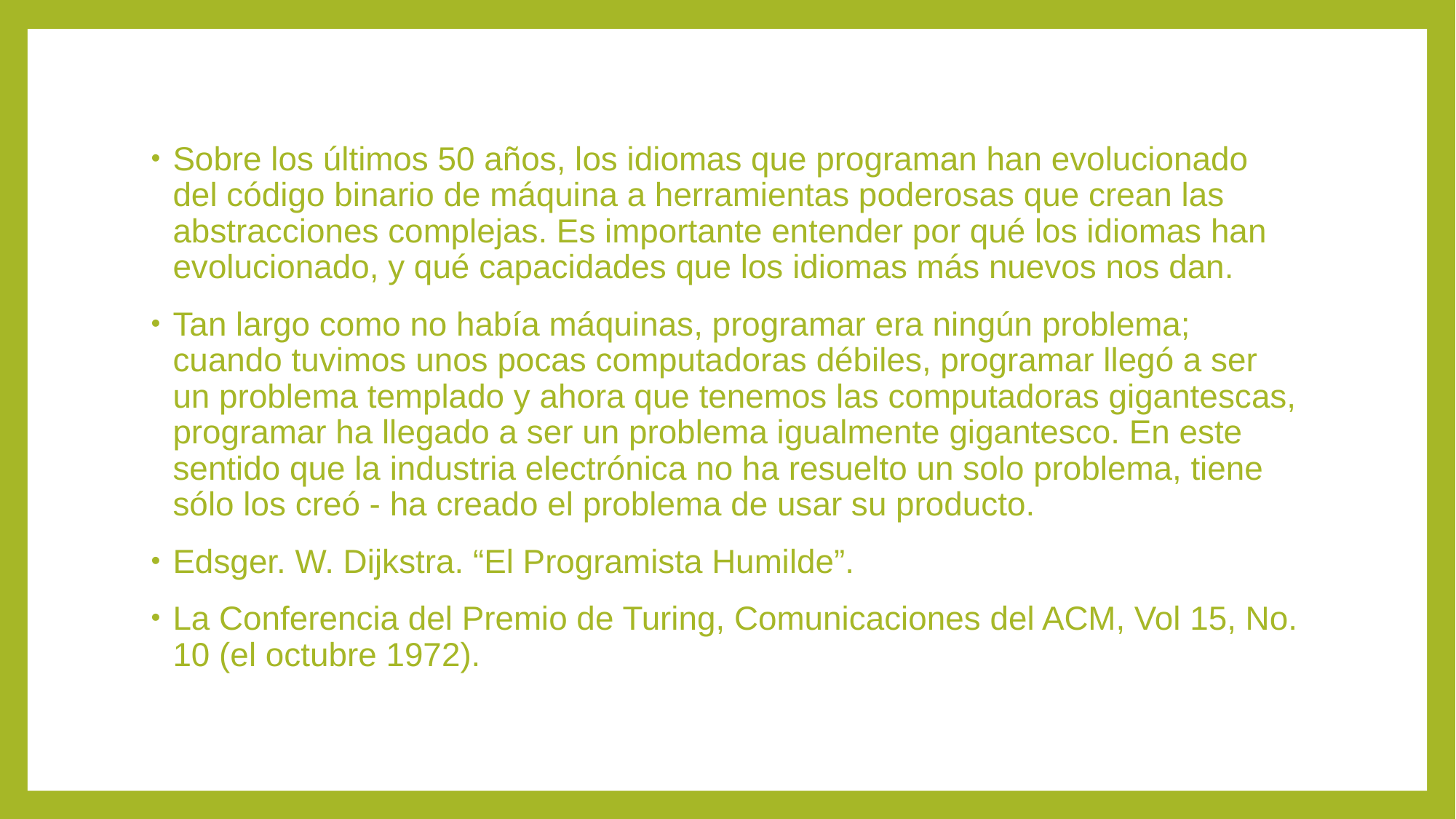

Sobre los últimos 50 años, los idiomas que programan han evolucionado del código binario de máquina a herramientas poderosas que crean las abstracciones complejas. Es importante entender por qué los idiomas han evolucionado, y qué capacidades que los idiomas más nuevos nos dan.
Tan largo como no había máquinas, programar era ningún problema; cuando tuvimos unos pocas computadoras débiles, programar llegó a ser un problema templado y ahora que tenemos las computadoras gigantescas, programar ha llegado a ser un problema igualmente gigantesco. En este sentido que la industria electrónica no ha resuelto un solo problema, tiene sólo los creó - ha creado el problema de usar su producto.
Edsger. W. Dijkstra. “El Programista Humilde”.
La Conferencia del Premio de Turing, Comunicaciones del ACM, Vol 15, No. 10 (el octubre 1972).